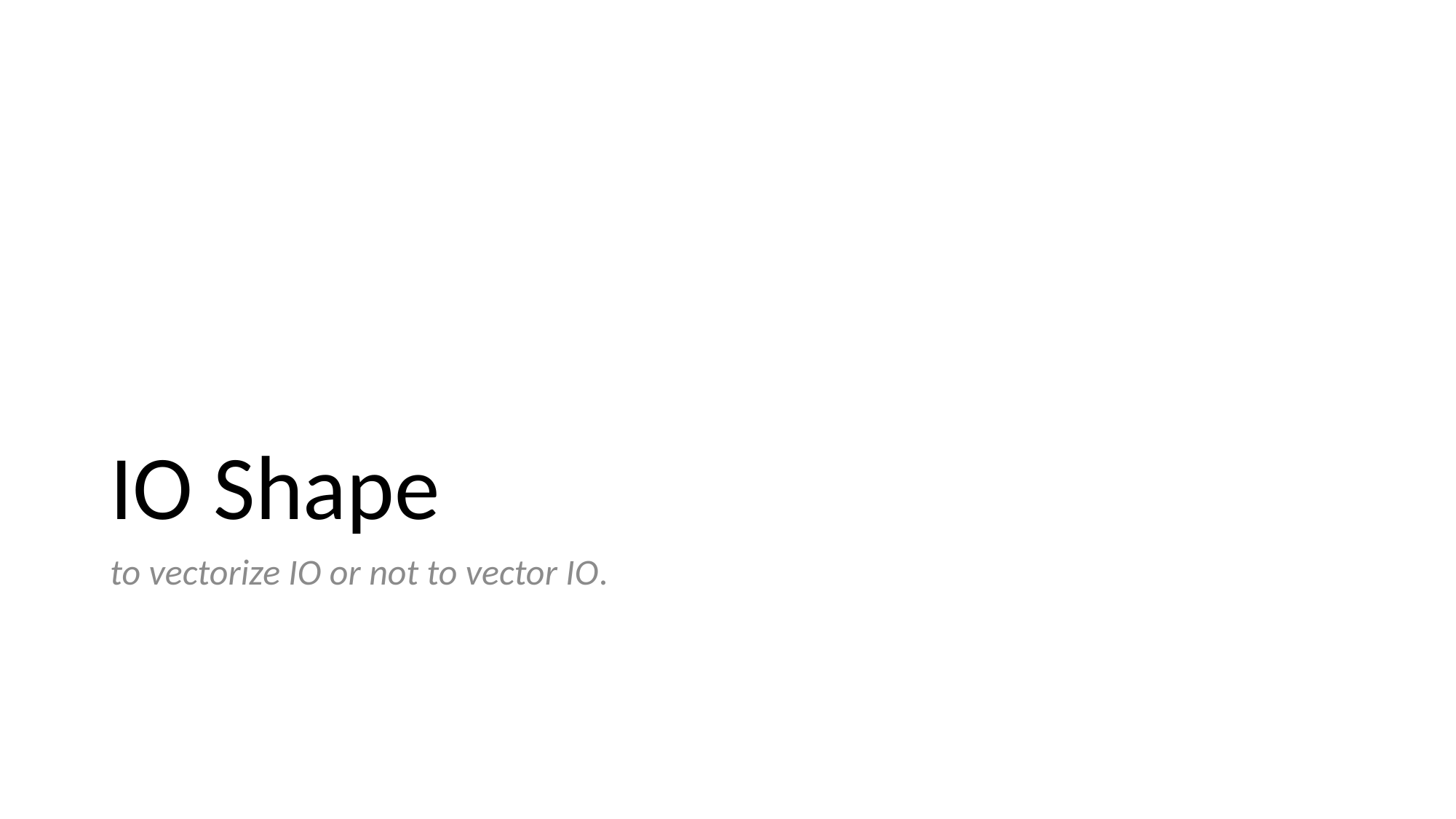

# IO Shape
to vectorize IO or not to vector IO.